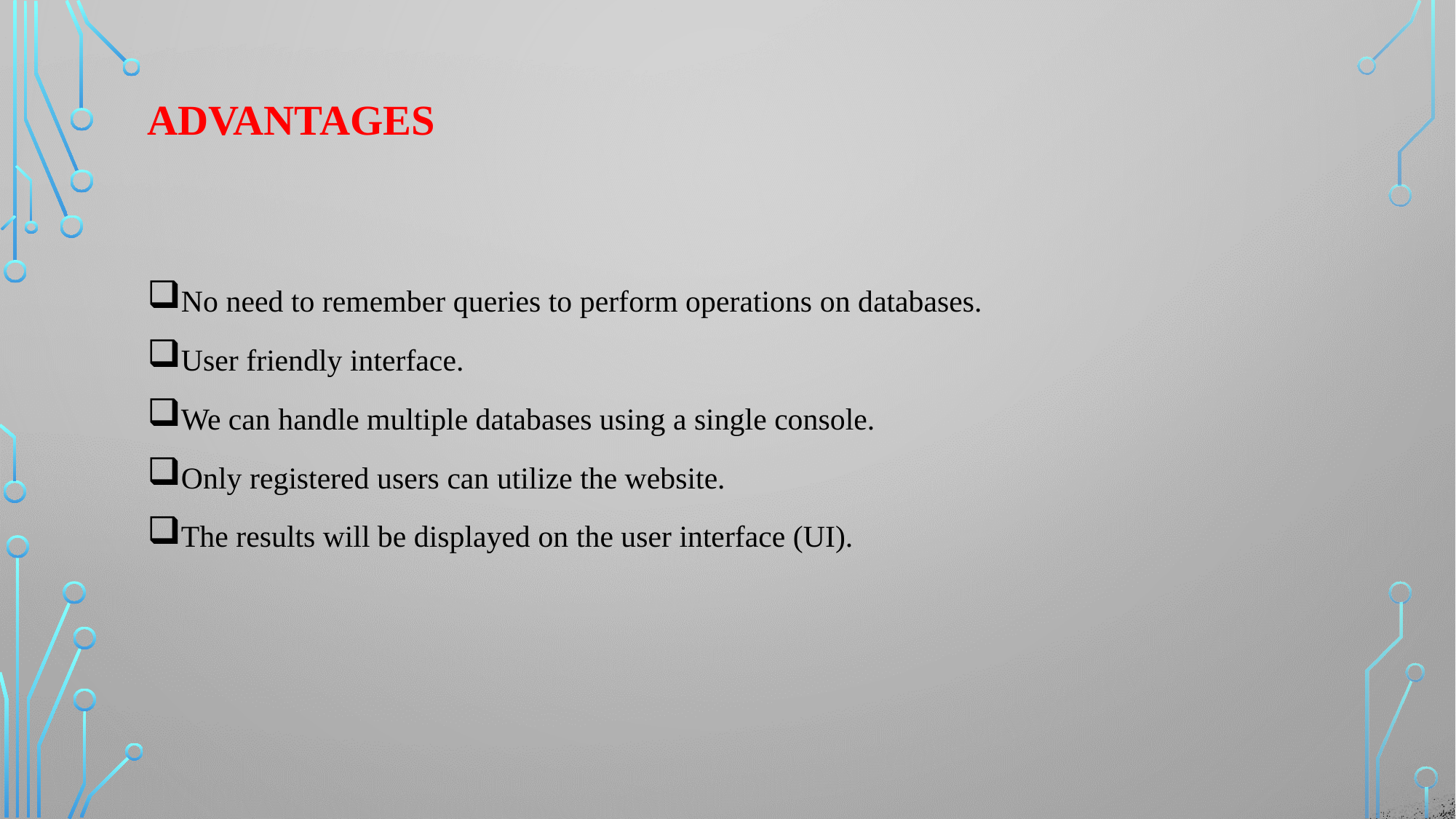

# advantages
No need to remember queries to perform operations on databases.
User friendly interface.
We can handle multiple databases using a single console.
Only registered users can utilize the website.
The results will be displayed on the user interface (UI).